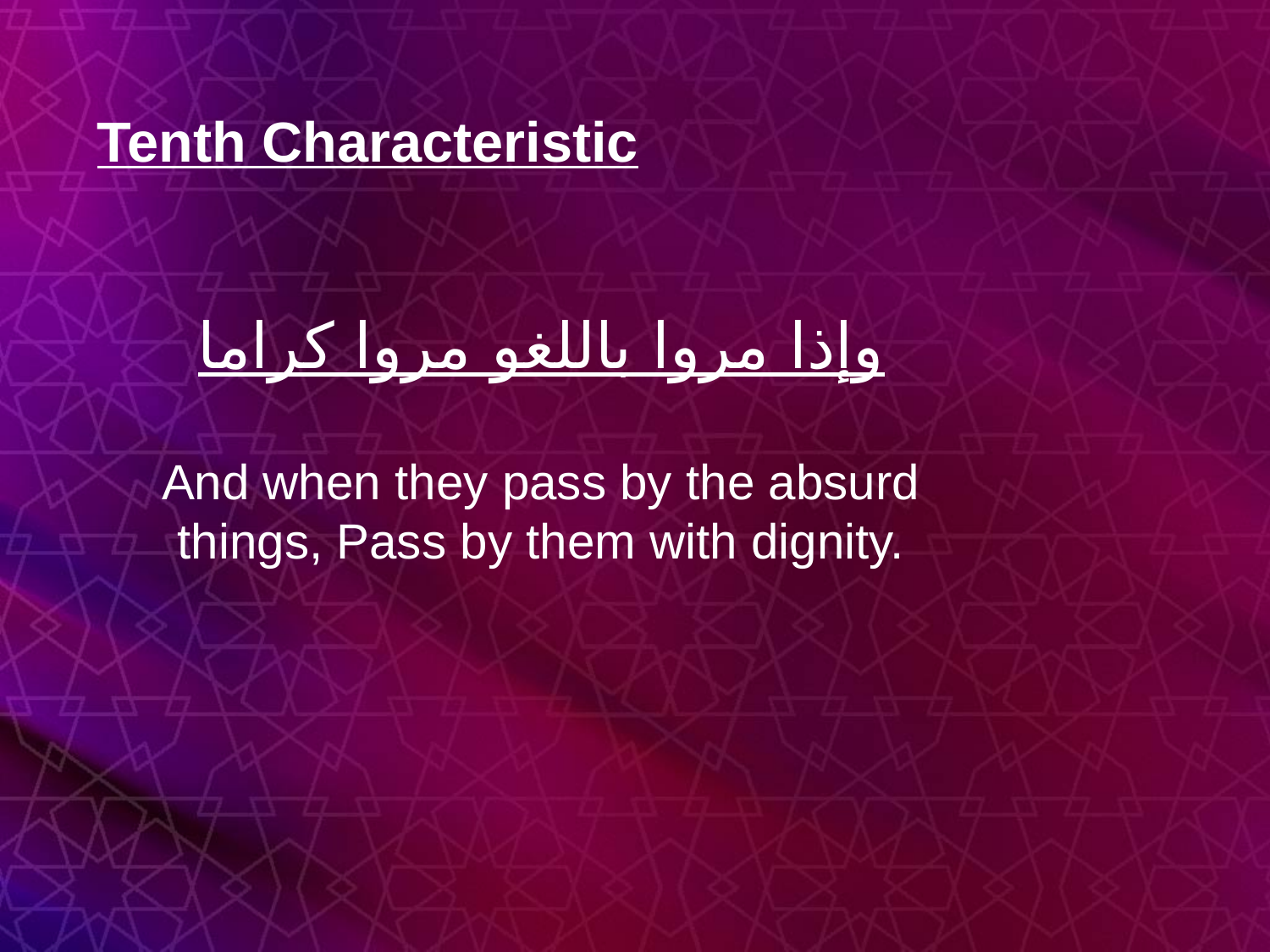

# Tenth Characteristic

وإذا مروا باللغو مروا كراما

And when they pass by the absurd things, Pass by them with dignity.